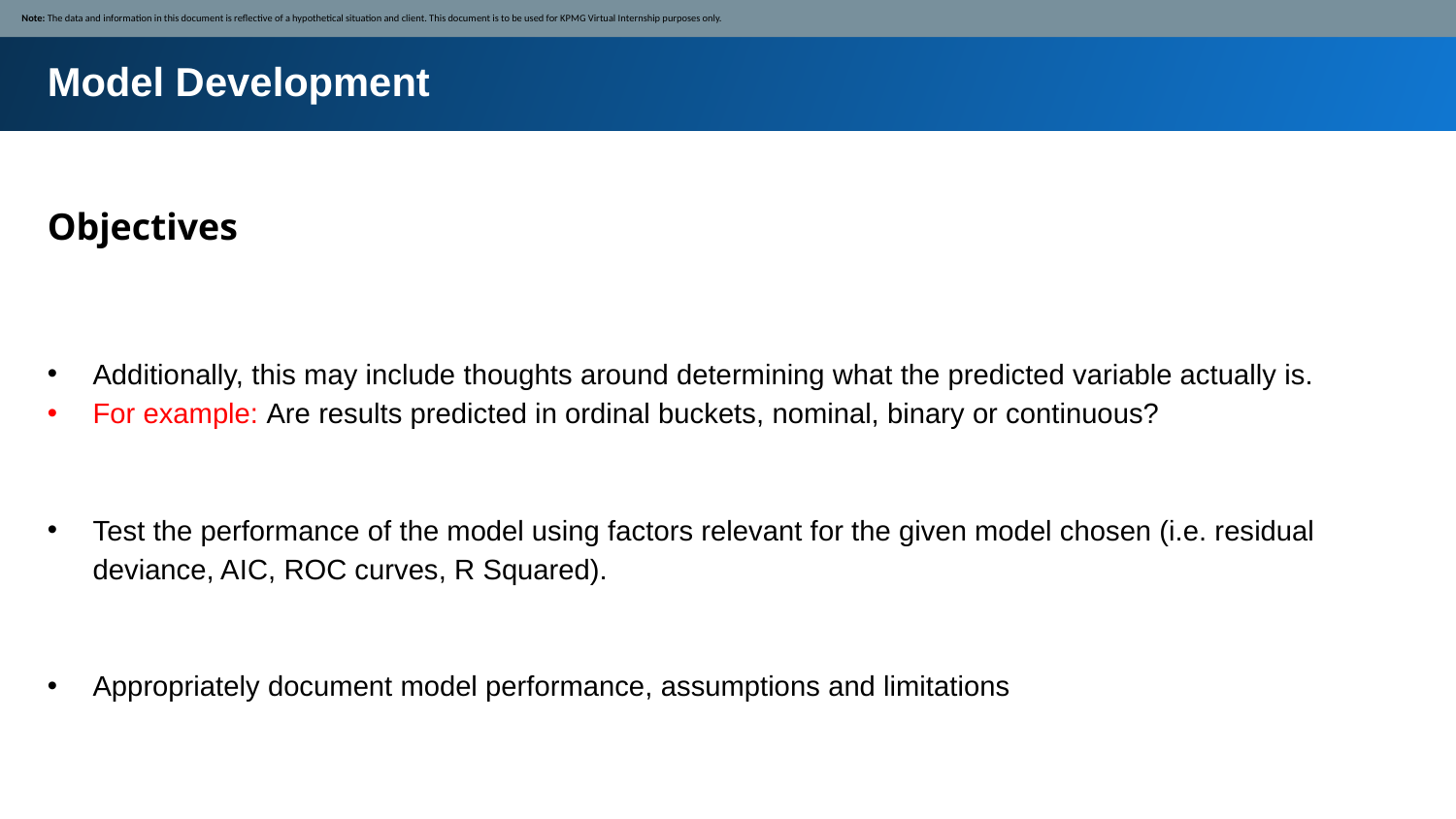

Note: The data and information in this document is reflective of a hypothetical situation and client. This document is to be used for KPMG Virtual Internship purposes only.
Model Development
Objectives
Additionally, this may include thoughts around determining what the predicted variable actually is.
For example: Are results predicted in ordinal buckets, nominal, binary or continuous?

Test the performance of the model using factors relevant for the given model chosen (i.e. residual deviance, AIC, ROC curves, R Squared).

Appropriately document model performance, assumptions and limitations